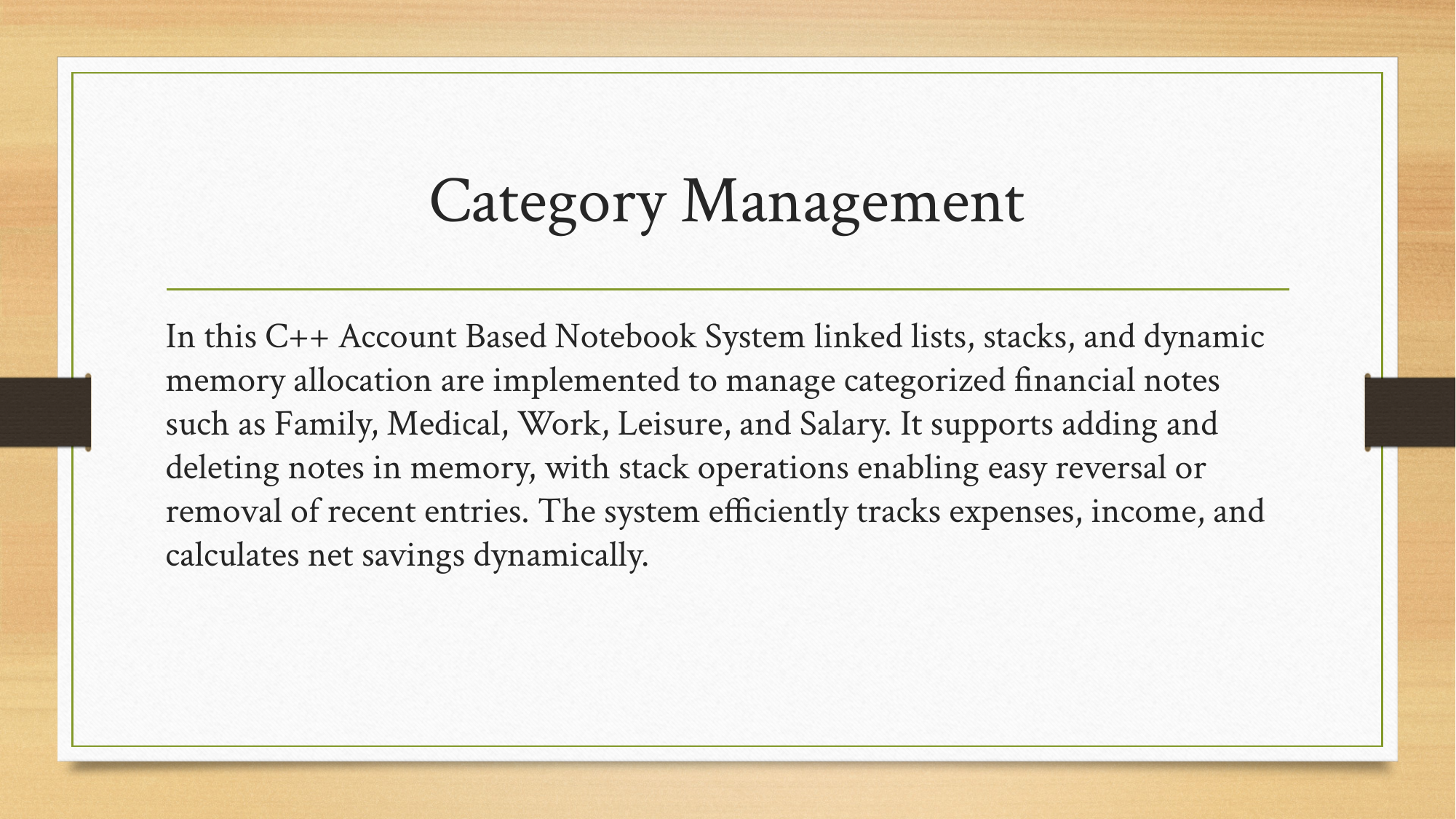

# Category Management
In this C++ Account Based Notebook System linked lists, stacks, and dynamic memory allocation are implemented to manage categorized financial notes such as Family, Medical, Work, Leisure, and Salary. It supports adding and deleting notes in memory, with stack operations enabling easy reversal or removal of recent entries. The system efficiently tracks expenses, income, and calculates net savings dynamically.